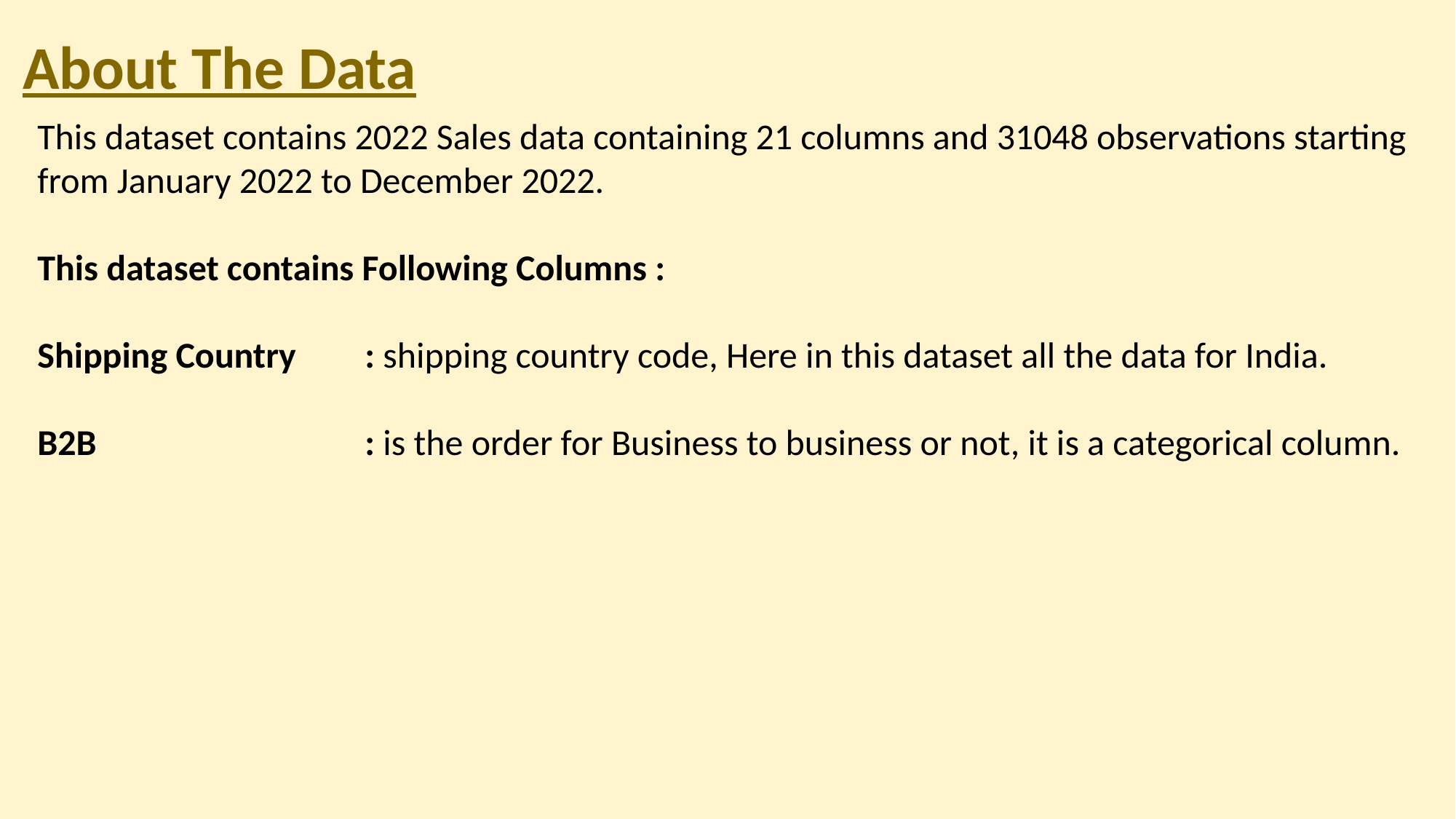

About The Data
This dataset contains 2022 Sales data containing 21 columns and 31048 observations starting from January 2022 to December 2022.

This dataset contains Following Columns :

Shipping Country	: shipping country code, Here in this dataset all the data for India.

B2B			: is the order for Business to business or not, it is a categorical column.